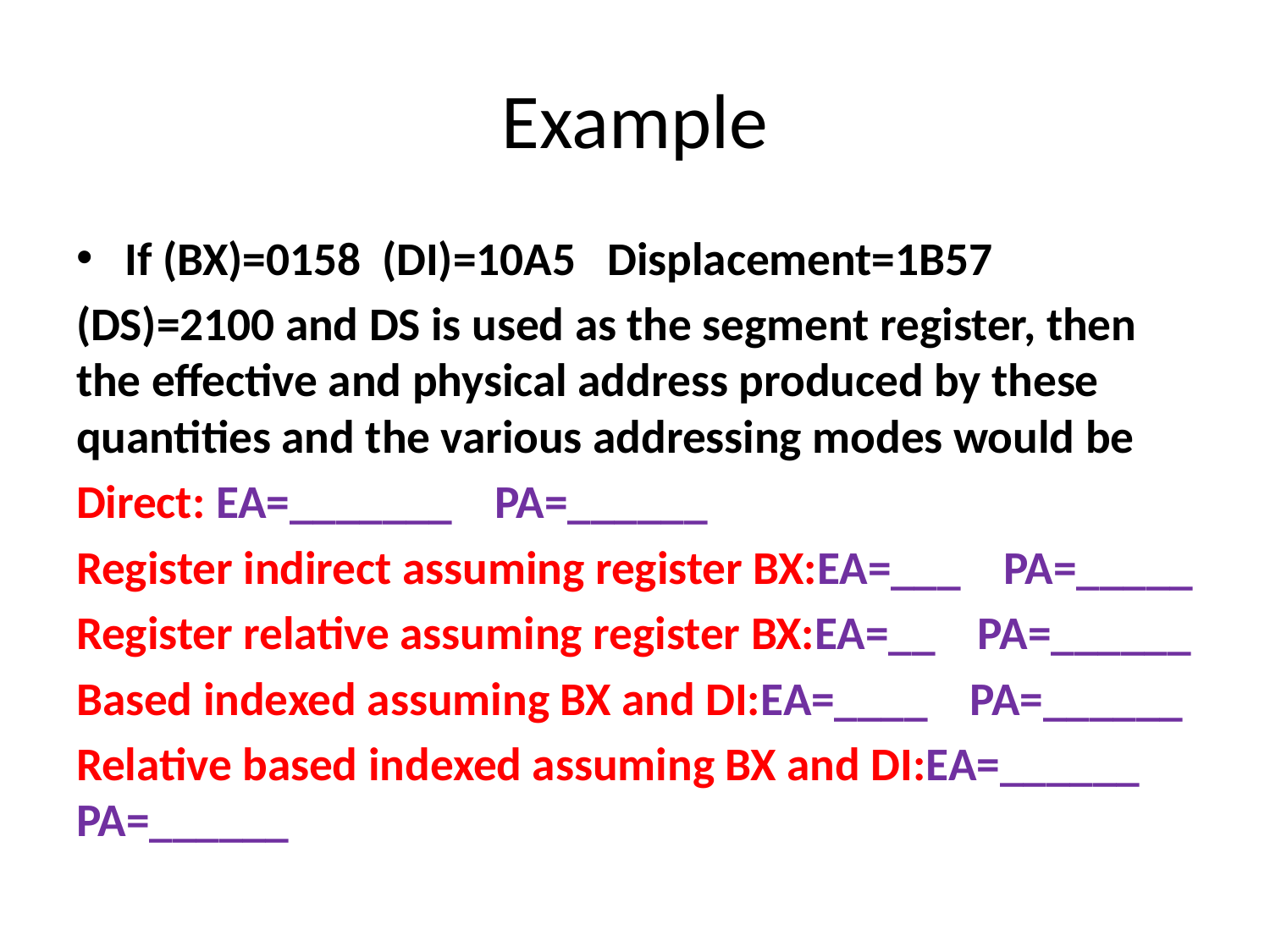

# Example
If (BX)=0158  (DI)=10A5   Displacement=1B57
(DS)=2100 and DS is used as the segment register, then the effective and physical address produced by these quantities and the various addressing modes would be
Direct: EA=_______    PA=______
Register indirect assuming register BX:EA=___    PA=_____
Register relative assuming register BX:EA=__    PA=______
Based indexed assuming BX and DI:EA=____    PA=______
Relative based indexed assuming BX and DI:EA=______  PA=______